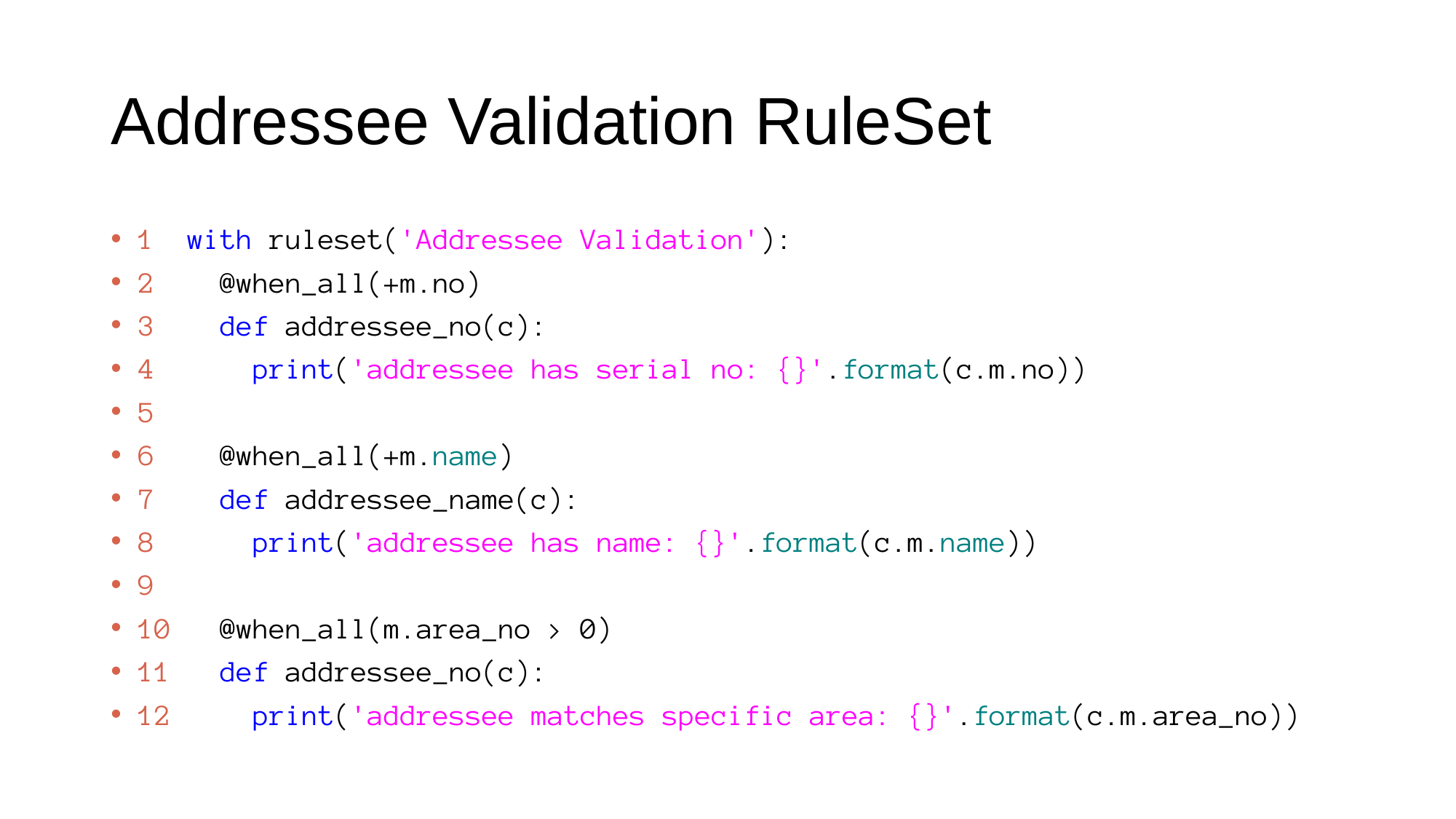

# Addressee Validation RuleSet
1  with ruleset('Addressee Validation'):
2    @when_all(+m.no)
3    def addressee_no(c):
4      print('addressee has serial no: {}'.format(c.m.no))
5
6    @when_all(+m.name)
7    def addressee_name(c):
8      print('addressee has name: {}'.format(c.m.name))
9
10   @when_all(m.area_no > 0)
11   def addressee_no(c):
12     print('addressee matches specific area: {}'.format(c.m.area_no))